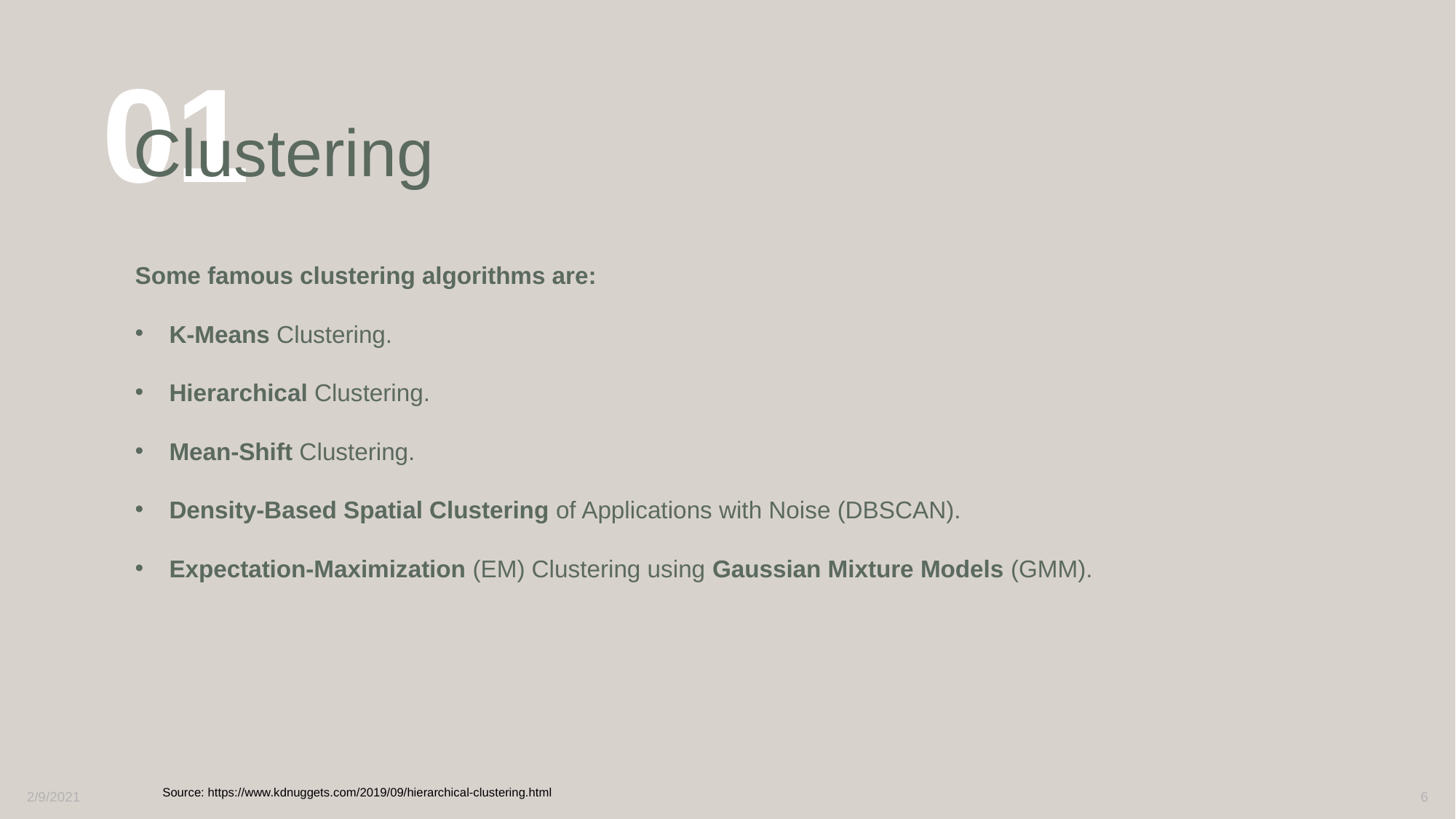

01
# Clustering
Some famous clustering algorithms are:
K-Means Clustering.
Hierarchical Clustering.
Mean-Shift Clustering.
Density-Based Spatial Clustering of Applications with Noise (DBSCAN).
Expectation-Maximization (EM) Clustering using Gaussian Mixture Models (GMM).
2/9/2021
6
Source: https://www.kdnuggets.com/2019/09/hierarchical-clustering.html